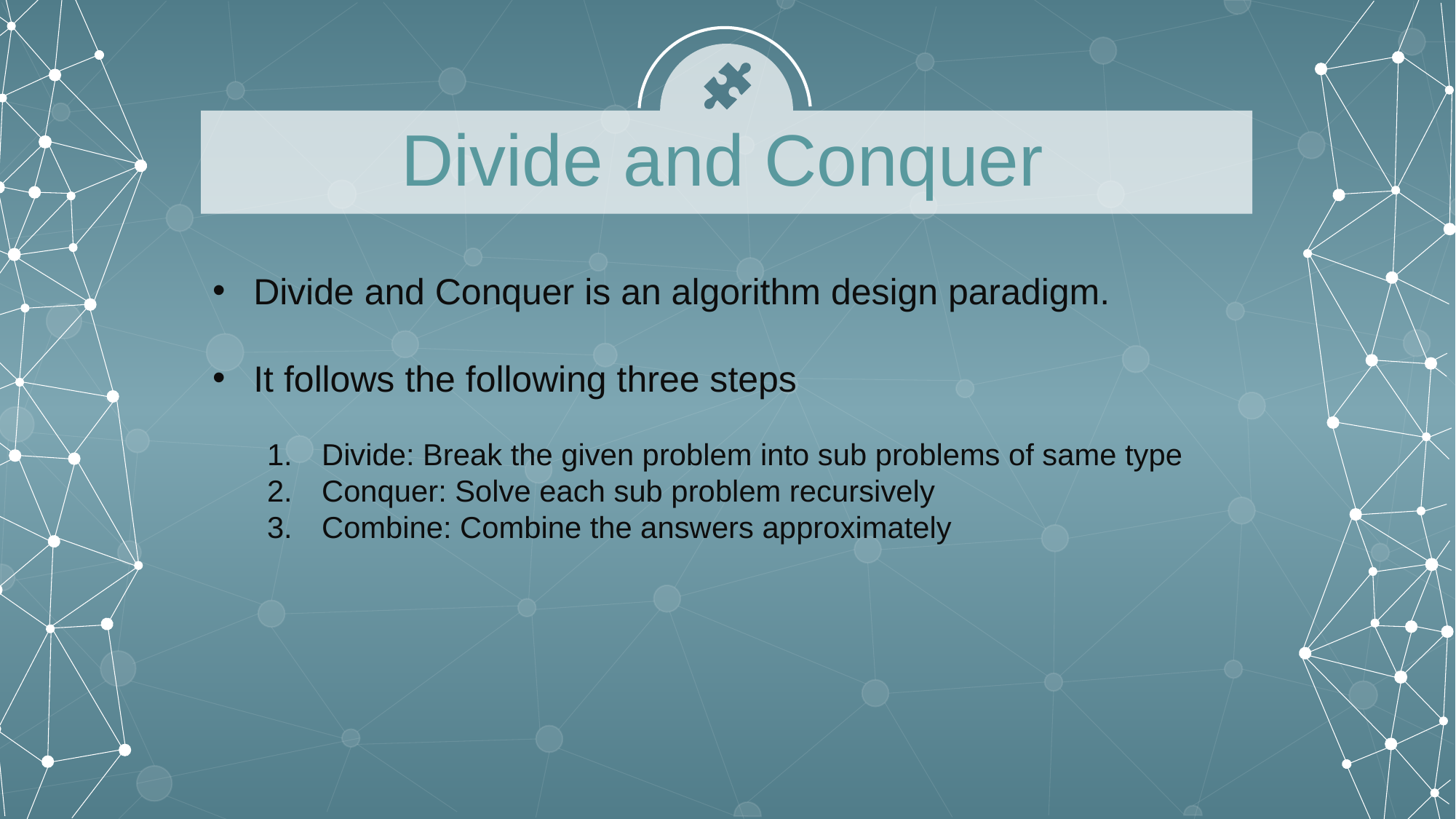

Divide and Conquer
Divide and Conquer is an algorithm design paradigm.

It follows the following three steps

Divide: Break the given problem into sub problems of same type
Conquer: Solve each sub problem recursively
Combine: Combine the answers approximately